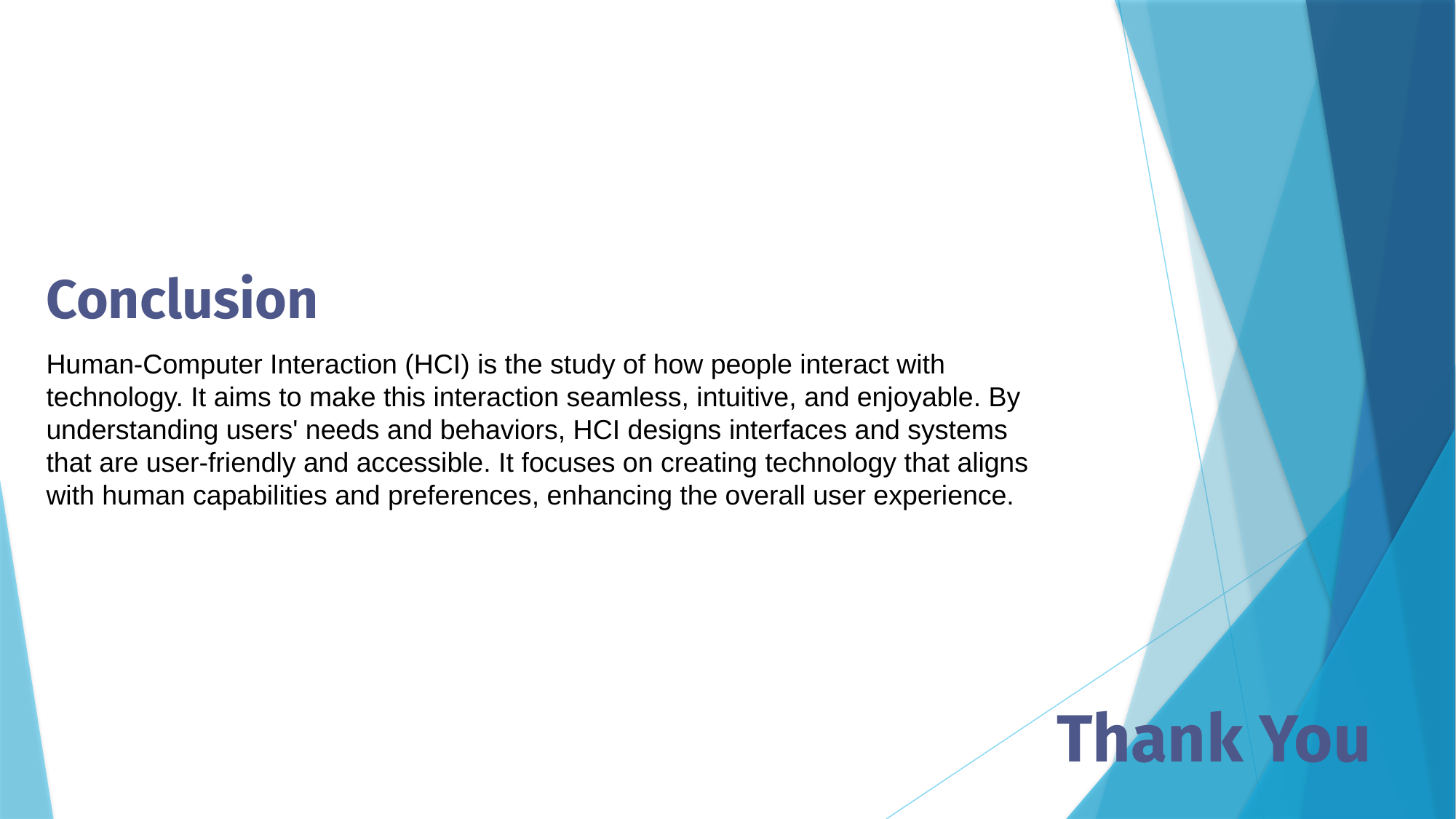

# Conclusion
Human-Computer Interaction (HCI) is the study of how people interact with technology. It aims to make this interaction seamless, intuitive, and enjoyable. By understanding users' needs and behaviors, HCI designs interfaces and systems that are user-friendly and accessible. It focuses on creating technology that aligns with human capabilities and preferences, enhancing the overall user experience.
Thank You